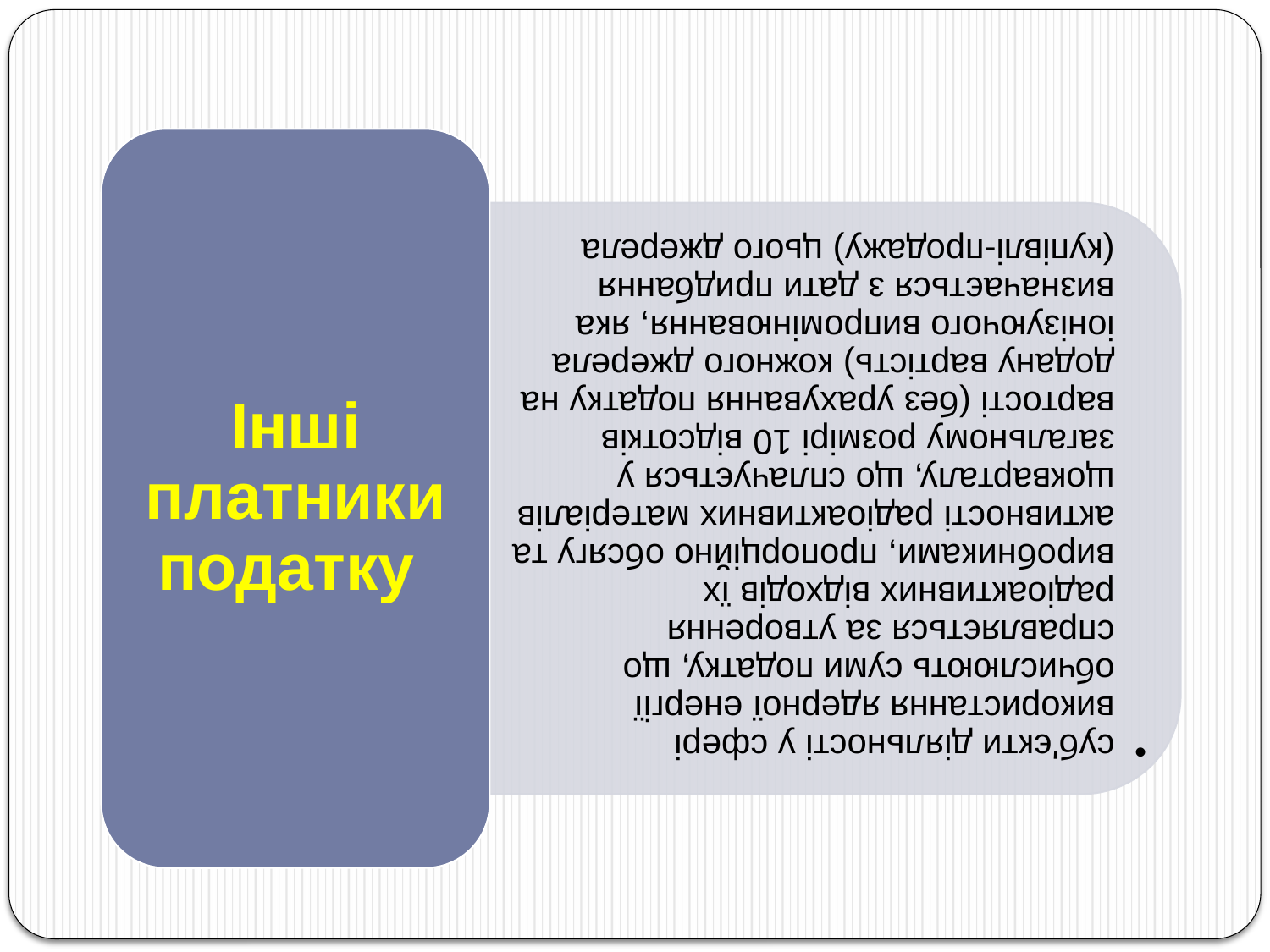

суб'єкти діяльності у сфері використання ядерної енергії обчислюють суми податку, що справляється за утворення радіоактивних відходів їх виробниками, пропорційно обсягу та активності радіоактивних матеріалів щокварталу, що сплачується у загальному розмірі 10 відсотків вартості (без урахування податку на додану вартість) кожного джерела іонізуючого випромінювання, яка визначається з дати придбання (купівлі-продажу) цього джерела
Інші платники податку